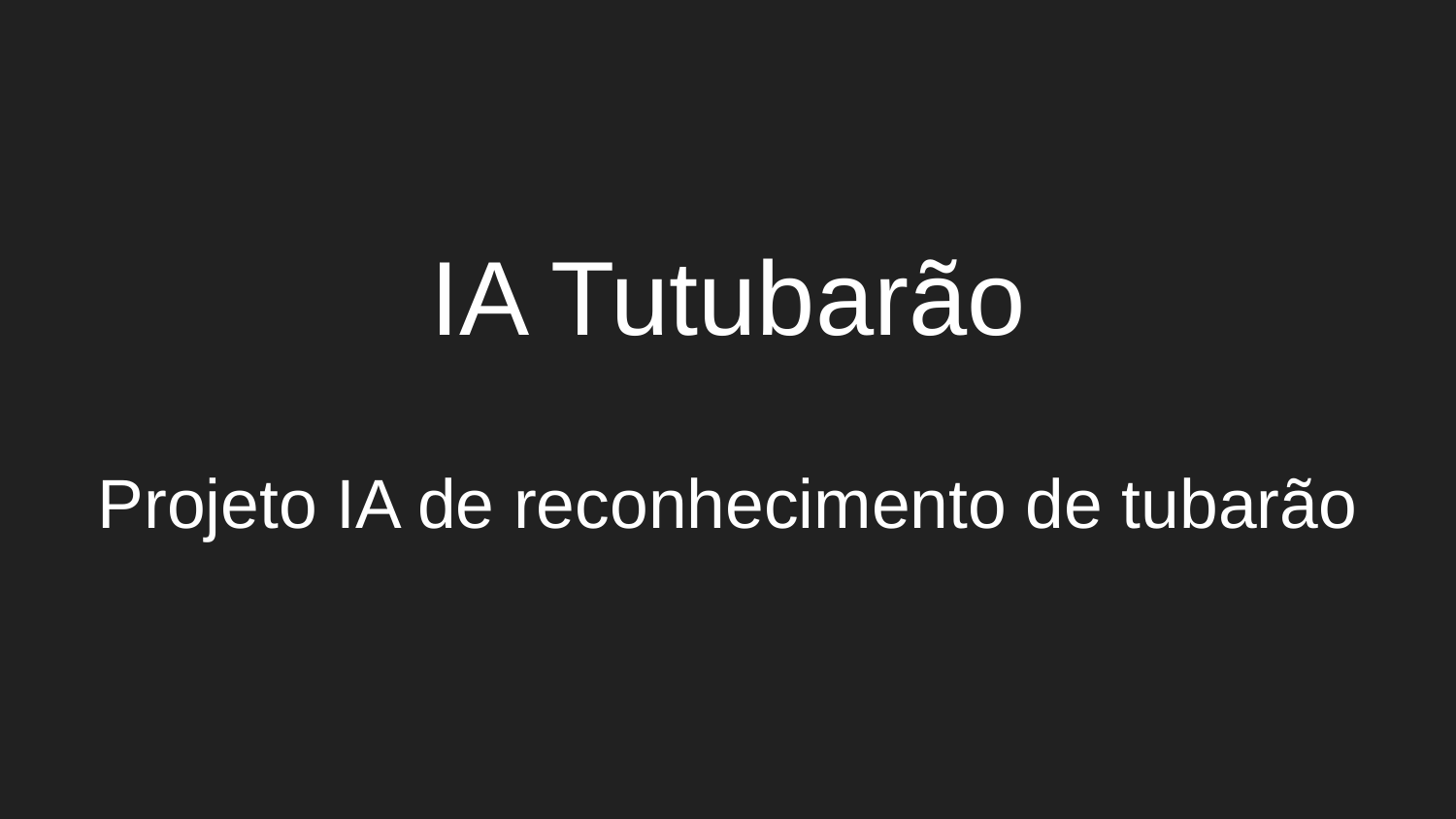

# IA Tutubarão
Projeto IA de reconhecimento de tubarão